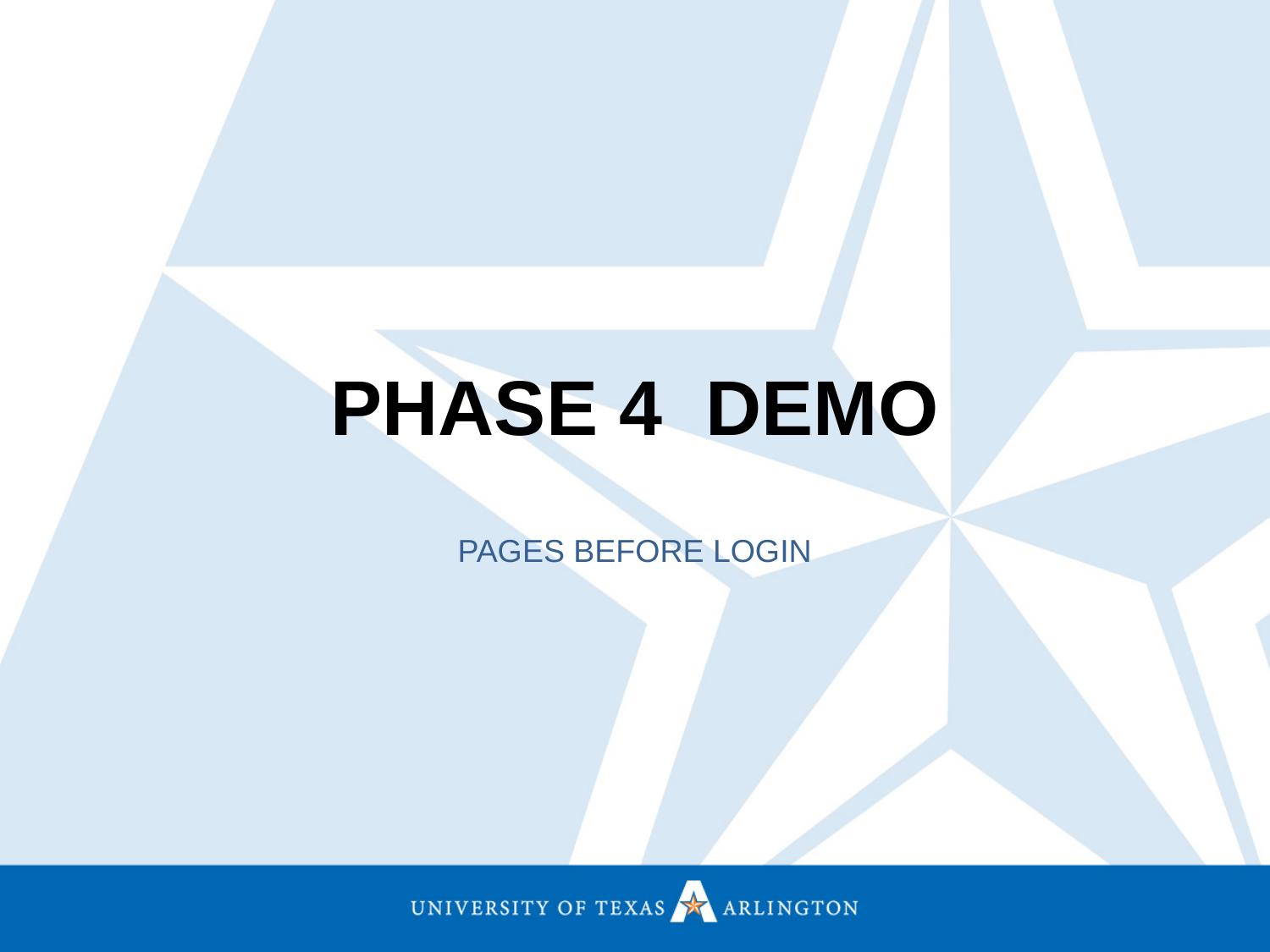

# PHASE 4  DEMO

PAGES BEFORE LOGIN